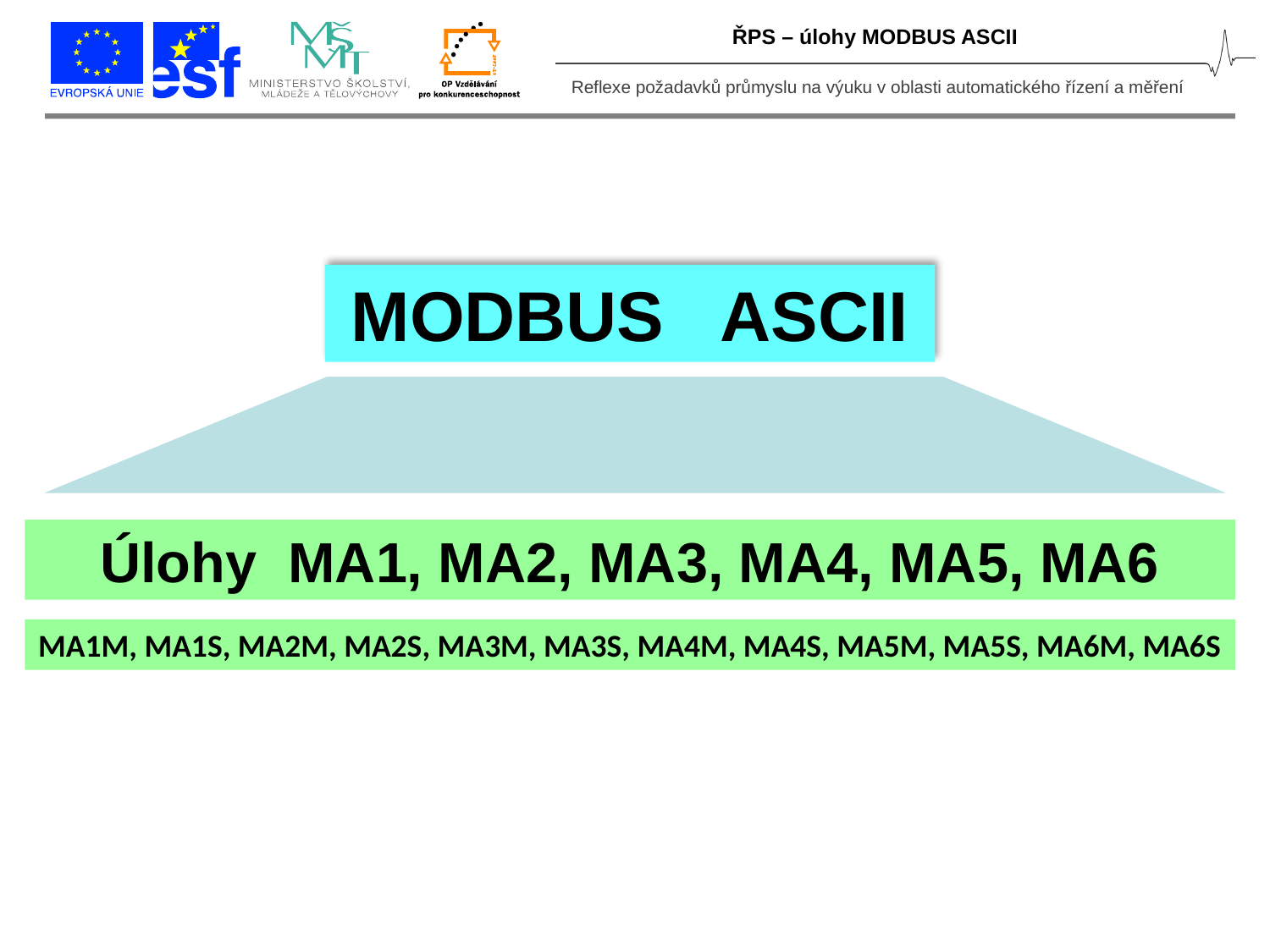

ŘPS – úlohy MODBUS ASCII

MODBUS   ASCII

Úlohy  MA1, MA2, MA3, MA4, MA5, MA6
MA1M, MA1S, MA2M, MA2S, MA3M, MA3S, MA4M, MA4S, MA5M, MA5S, MA6M, MA6S